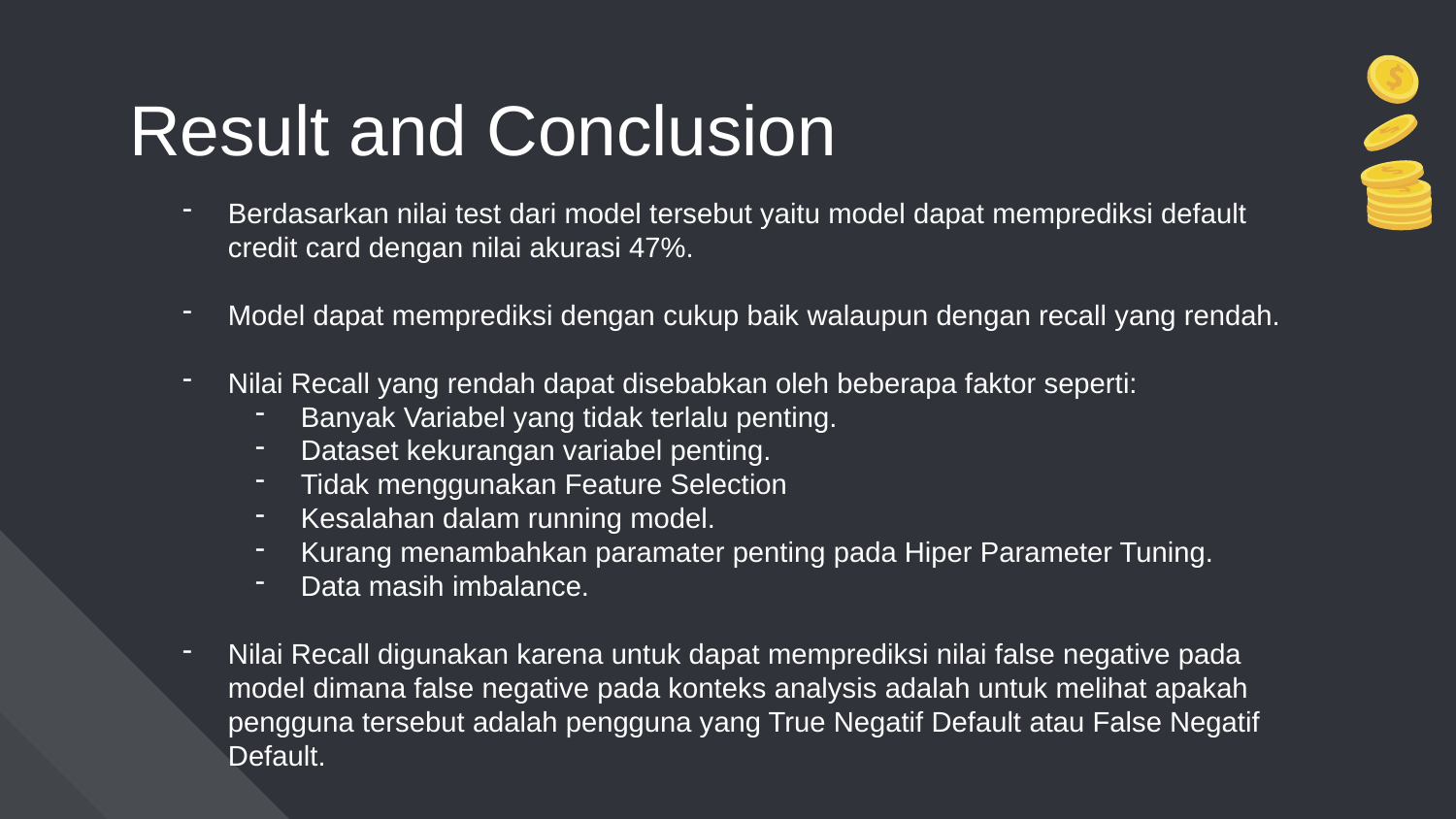

# Result and Conclusion
Berdasarkan nilai test dari model tersebut yaitu model dapat memprediksi default credit card dengan nilai akurasi 47%.

Model dapat memprediksi dengan cukup baik walaupun dengan recall yang rendah.

Nilai Recall yang rendah dapat disebabkan oleh beberapa faktor seperti:
Banyak Variabel yang tidak terlalu penting.
Dataset kekurangan variabel penting.
Tidak menggunakan Feature Selection
Kesalahan dalam running model.
Kurang menambahkan paramater penting pada Hiper Parameter Tuning.
Data masih imbalance.

Nilai Recall digunakan karena untuk dapat memprediksi nilai false negative pada model dimana false negative pada konteks analysis adalah untuk melihat apakah pengguna tersebut adalah pengguna yang True Negatif Default atau False Negatif Default.